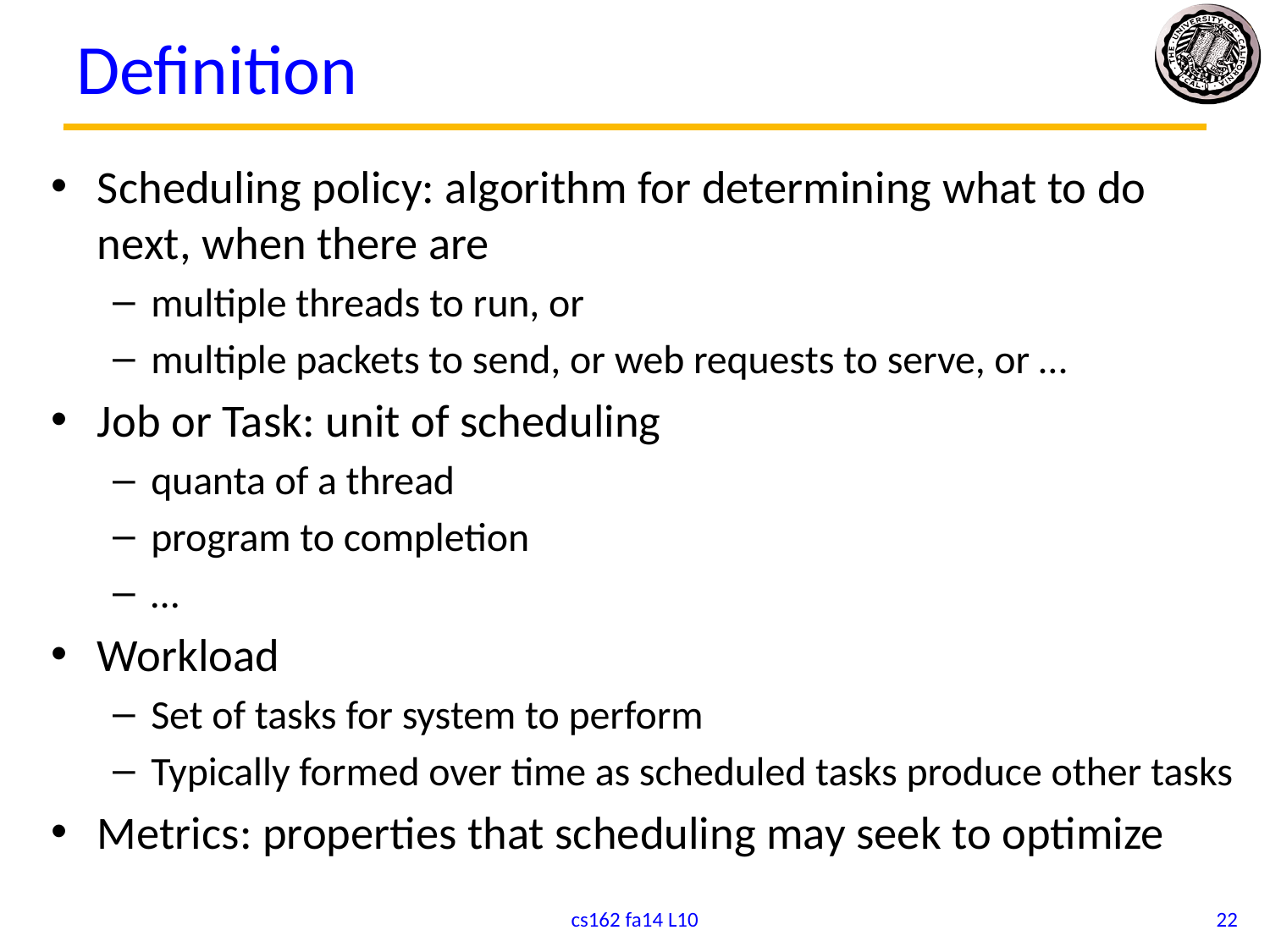

# Definition
Scheduling policy: algorithm for determining what to do next, when there are
multiple threads to run, or
multiple packets to send, or web requests to serve, or …
Job or Task: unit of scheduling
quanta of a thread
program to completion
…
Workload
Set of tasks for system to perform
Typically formed over time as scheduled tasks produce other tasks
Metrics: properties that scheduling may seek to optimize

cs162 fa14 L10
22